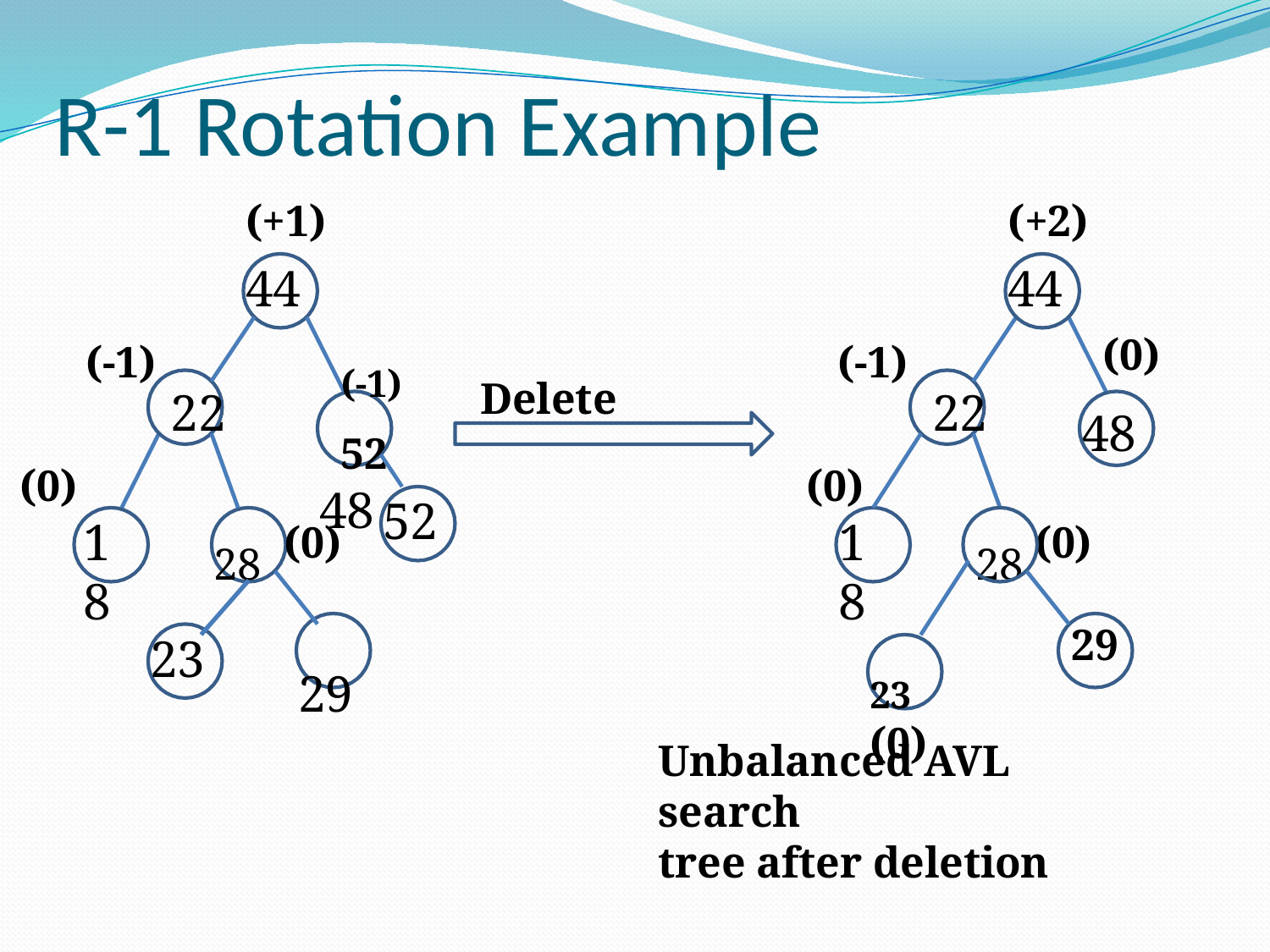

# R-1 Rotation Example
(+1)
44
(+2)
44

(0)
48

(-1)
22
(-1)
22
(-1)	Delete 52
48

(0)
18
(0)
18
28  (0)
29
28 (0)

52

29

23
23	(0)

Unbalanced AVL search
tree after deletion